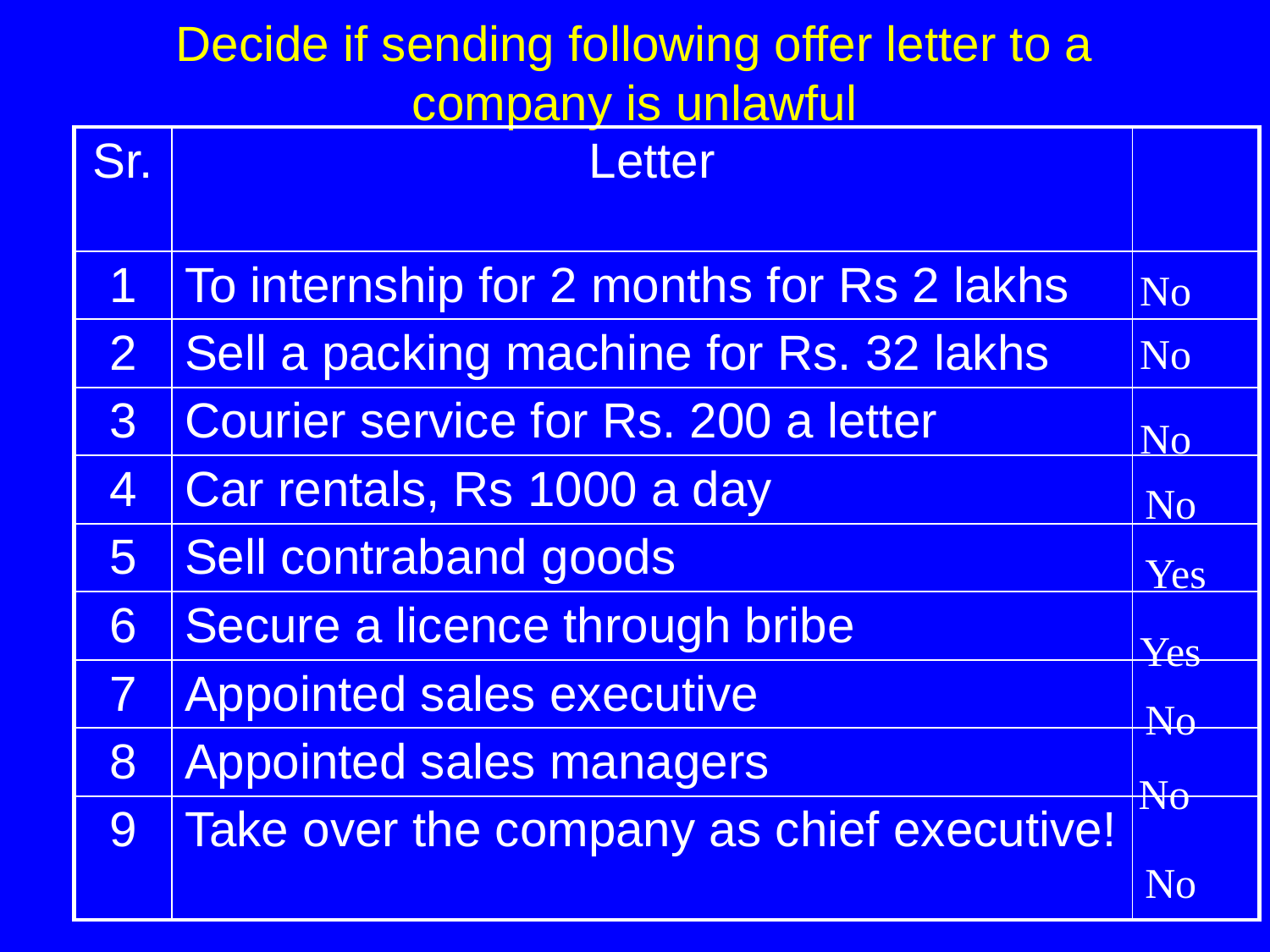

Decide if sending following offer letter to a company is unlawful
| Sr. | Letter |  |
| --- | --- | --- |
| 1 | To internship for 2 months for Rs 2 lakhs |  |
| 2 | Sell a packing machine for Rs. 32 lakhs |  |
| 3 | Courier service for Rs. 200 a letter |  |
| 4 | Car rentals, Rs 1000 a day |  |
| 5 | Sell contraband goods |  |
| 6 | Secure a licence through bribe |  |
| 7 | Appointed sales executive |  |
| 8 | Appointed sales managers |  |
| 9 | Take over the company as chief executive! |  |
No
No
No
No
Yes
Yes
No
No
No